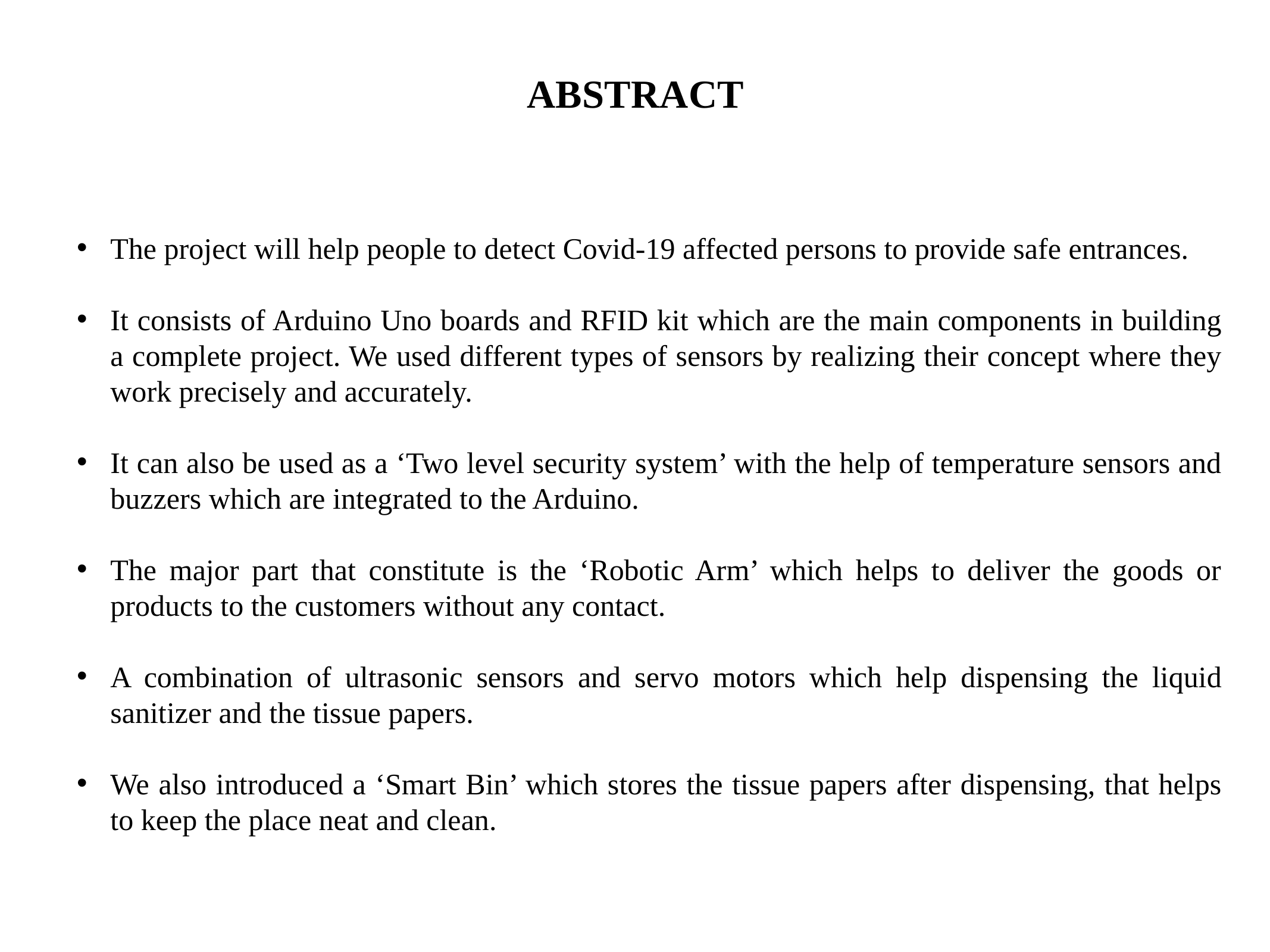

# ABSTRACT

The project will help people to detect Covid-19 affected persons to provide safe entrances.

It consists of Arduino Uno boards and RFID kit which are the main components in building a complete project. We used different types of sensors by realizing their concept where they work precisely and accurately.

It can also be used as a ‘Two level security system’ with the help of temperature sensors and buzzers which are integrated to the Arduino.

The major part that constitute is the ‘Robotic Arm’ which helps to deliver the goods or products to the customers without any contact.

A combination of ultrasonic sensors and servo motors which help dispensing the liquid sanitizer and the tissue papers.

We also introduced a ‘Smart Bin’ which stores the tissue papers after dispensing, that helps to keep the place neat and clean.